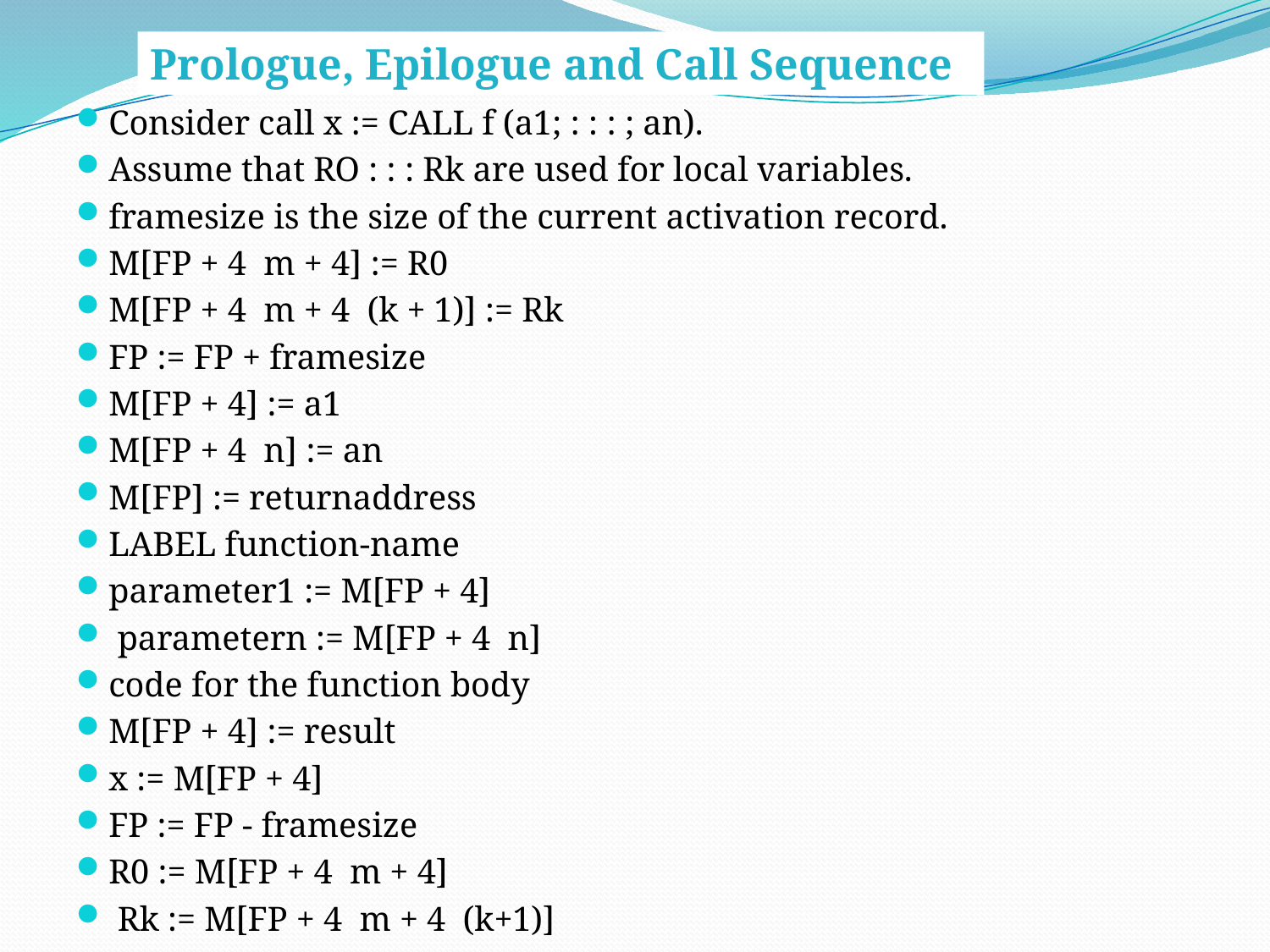

Prologue, Epilogue and Call Sequence
Consider call x := CALL f (a1; : : : ; an).
Assume that RO : : : Rk are used for local variables.
framesize is the size of the current activation record.
M[FP + 4  m + 4] := R0
M[FP + 4  m + 4  (k + 1)] := Rk
FP := FP + framesize
M[FP + 4] := a1
M[FP + 4  n] := an
M[FP] := returnaddress
LABEL function-name
parameter1 := M[FP + 4]
 parametern := M[FP + 4  n]
code for the function body
M[FP + 4] := result
x := M[FP + 4]
FP := FP - framesize
R0 := M[FP + 4  m + 4]
 Rk := M[FP + 4  m + 4  (k+1)]